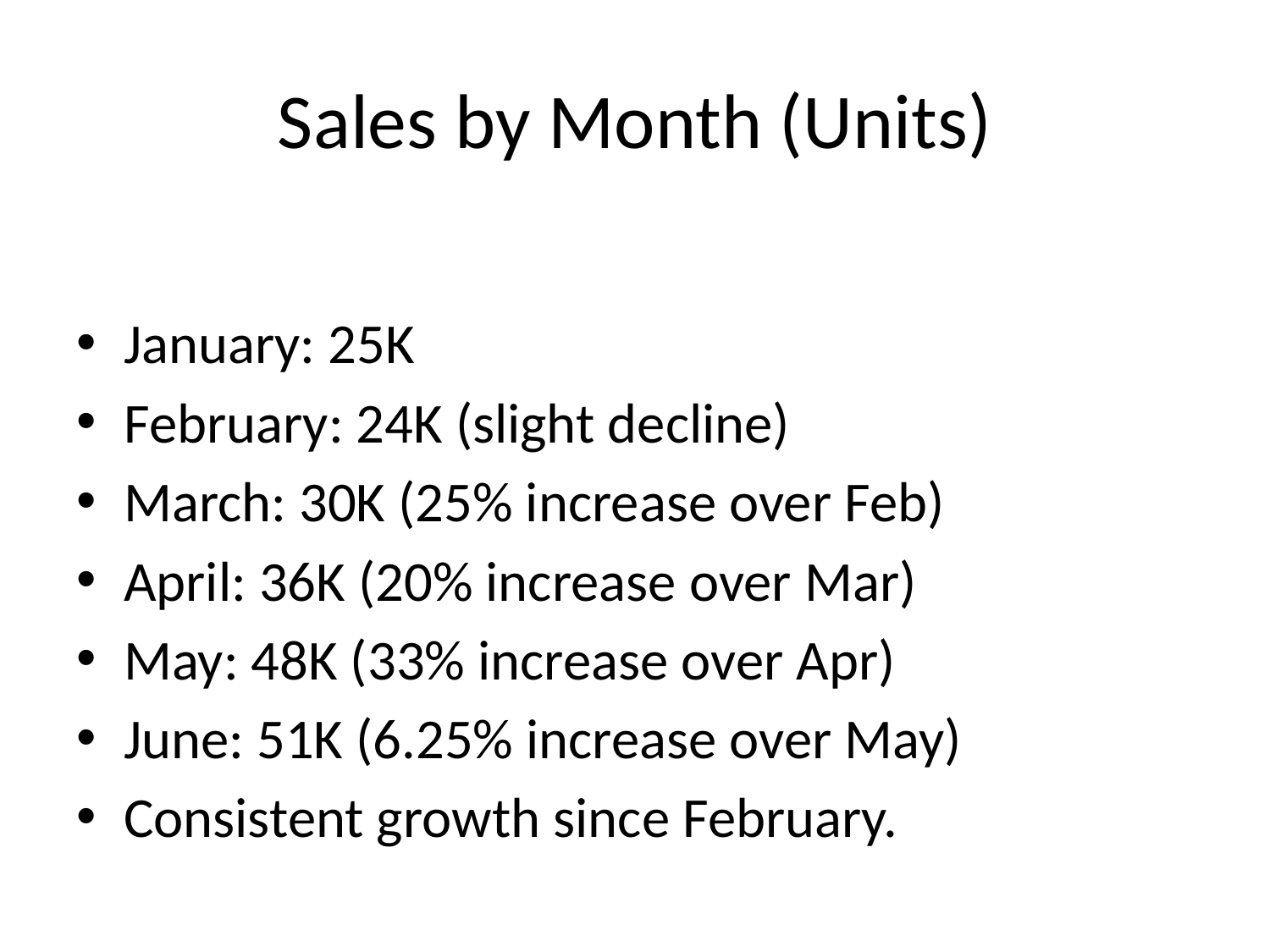

# Sales by Month (Units)

January: 25K
February: 24K (slight decline)
March: 30K (25% increase over Feb)
April: 36K (20% increase over Mar)
May: 48K (33% increase over Apr)
June: 51K (6.25% increase over May)
Consistent growth since February.